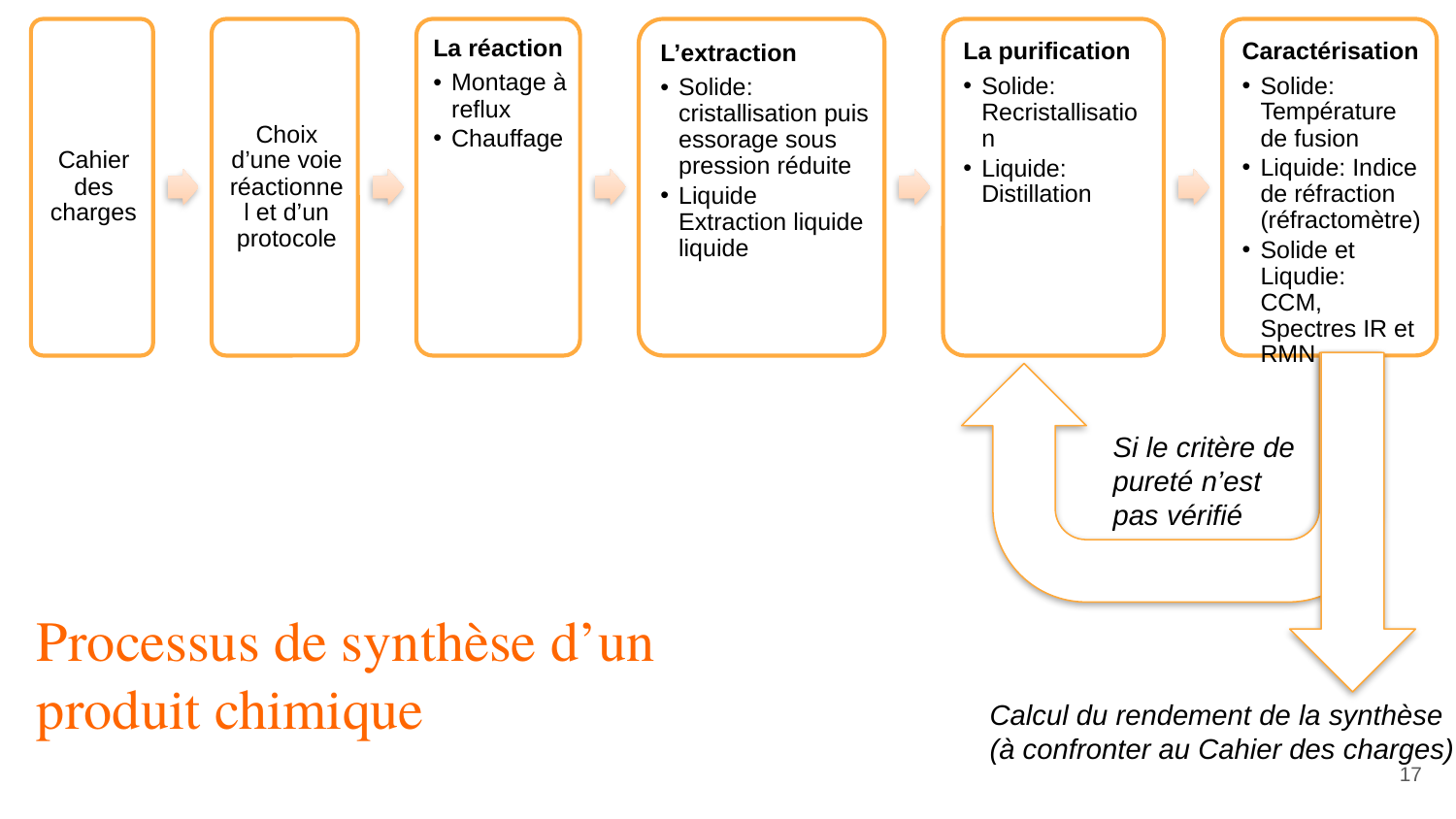

Cahier des charges

Choix d’une voie réactionnel et d’un protocole

La réaction
Montage à reflux
Chauffage

L’extraction
Solide: cristallisation puis essorage sous pression réduite
Liquide Extraction liquide liquide

La purification
Solide: Recristallisation
Liquide: Distillation

Caractérisation
Solide: Température de fusion
Liquide: Indice de réfraction (réfractomètre)
Solide et Liqudie:
CCM, Spectres IR et RMN

Si le critère de pureté n’est pas vérifié

Processus de synthèse d’un produit chimique
Calcul du rendement de la synthèse
(à confronter au Cahier des charges)
17